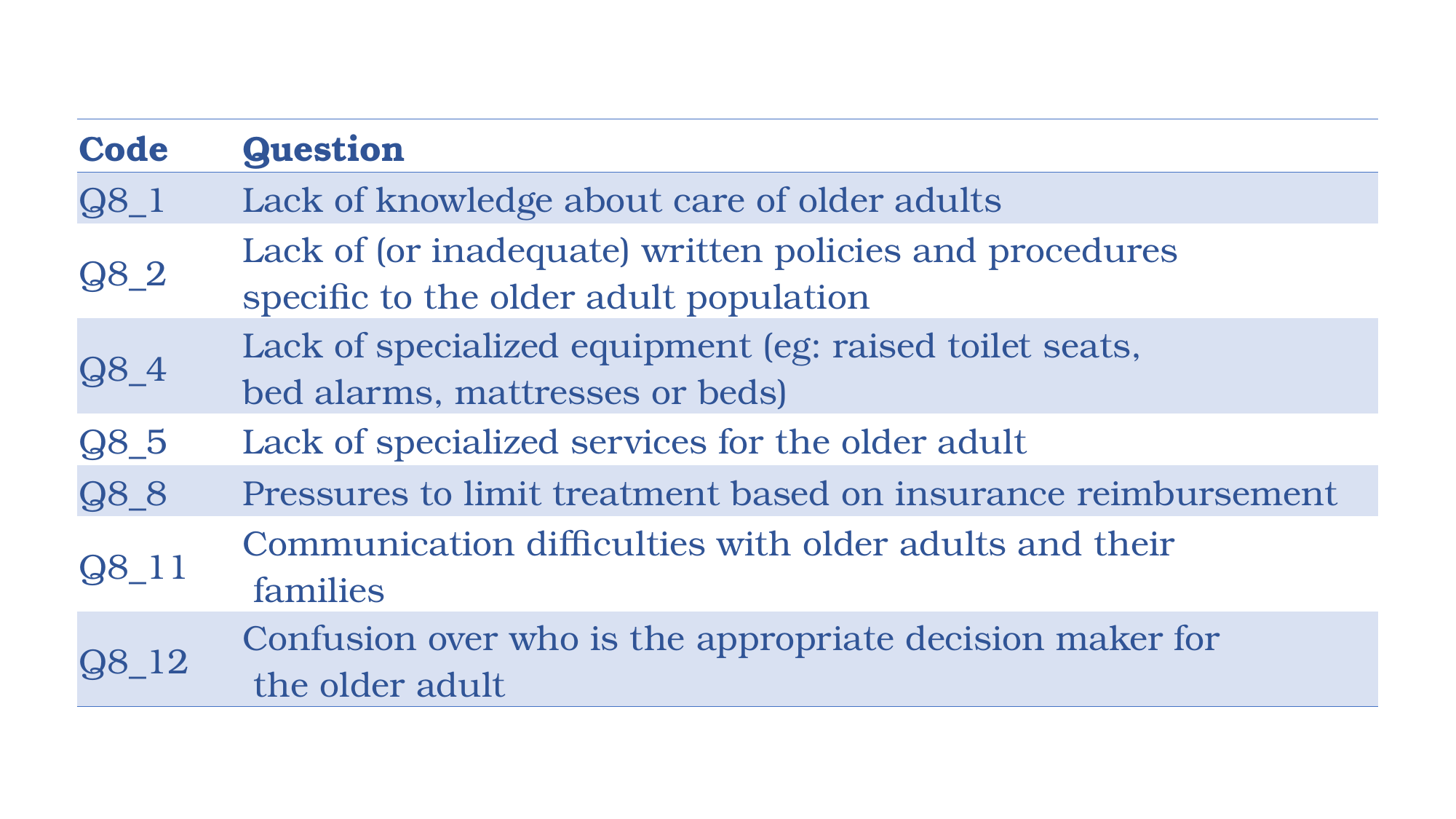

| Code | Question |
| --- | --- |
| Q8\_1 | Lack of knowledge about care of older adults |
| Q8\_2 | Lack of (or inadequate) written policies and procedures specific to the older adult population |
| Q8\_4 | Lack of specialized equipment (eg: raised toilet seats, bed alarms, mattresses or beds) |
| Q8\_5 | Lack of specialized services for the older adult |
| Q8\_8 | Pressures to limit treatment based on insurance reimbursement |
| Q8\_11 | Communication difficulties with older adults and their families |
| Q8\_12 | Confusion over who is the appropriate decision maker for the older adult |